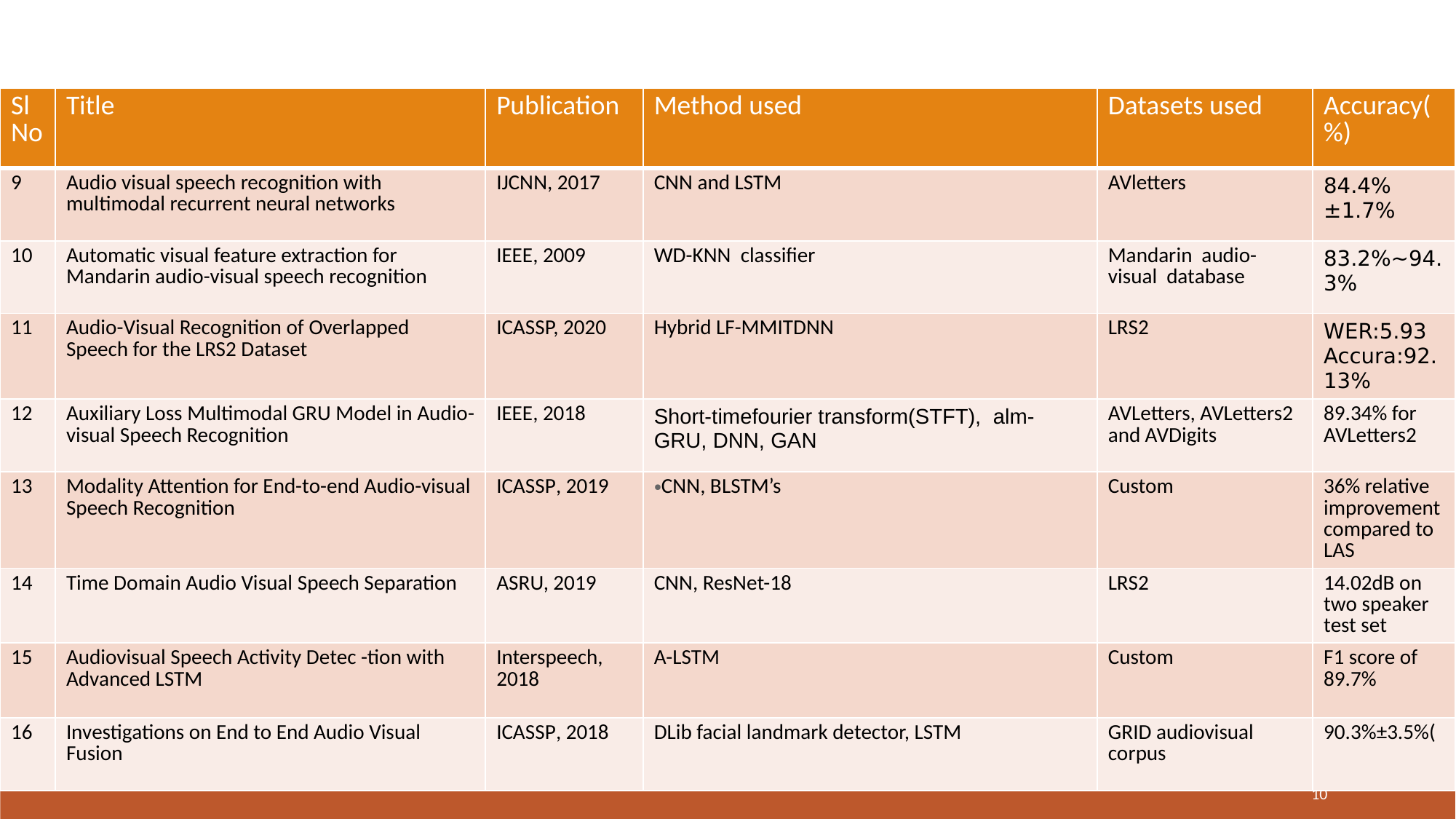

| Sl No | Title | Publication | Method used | Datasets used | Accuracy(%) |
| --- | --- | --- | --- | --- | --- |
| 9 | Audio visual speech recognition with multimodal recurrent neural networks | IJCNN, 2017 | CNN and LSTM | AVletters | 84.4%±1.7% |
| 10 | Automatic visual feature extraction for Mandarin audio-visual speech recognition | IEEE, 2009 | WD-KNN classifier | Mandarin audio-visual database | 83.2%~94.3% |
| 11 | Audio-Visual Recognition of Overlapped Speech for the LRS2 Dataset | ICASSP, 2020 | Hybrid LF-MMITDNN | LRS2 | WER:5.93 Accura:92.13% |
| 12 | Auxiliary Loss Multimodal GRU Model in Audio-visual Speech Recognition | IEEE, 2018 | Short-timefourier transform(STFT), alm-GRU, DNN, GAN | AVLetters, AVLetters2 and AVDigits | 89.34% for AVLetters2 |
| 13 | Modality Attention for End-to-end Audio-visual Speech Recognition | ICASSP, 2019 | CNN, BLSTM’s | Custom | 36% relative improvement compared to LAS |
| 14 | Time Domain Audio Visual Speech Separation | ASRU, 2019 | CNN, ResNet-18 | LRS2 | 14.02dB on two speaker test set |
| 15 | Audiovisual Speech Activity Detec -tion with Advanced LSTM | Interspeech, 2018 | A-LSTM | Custom | F1 score of 89.7% |
| 16 | Investigations on End to End Audio Visual Fusion | ICASSP, 2018 | DLib facial landmark detector, LSTM | GRID audiovisual corpus | 90.3%±3.5%( |
10